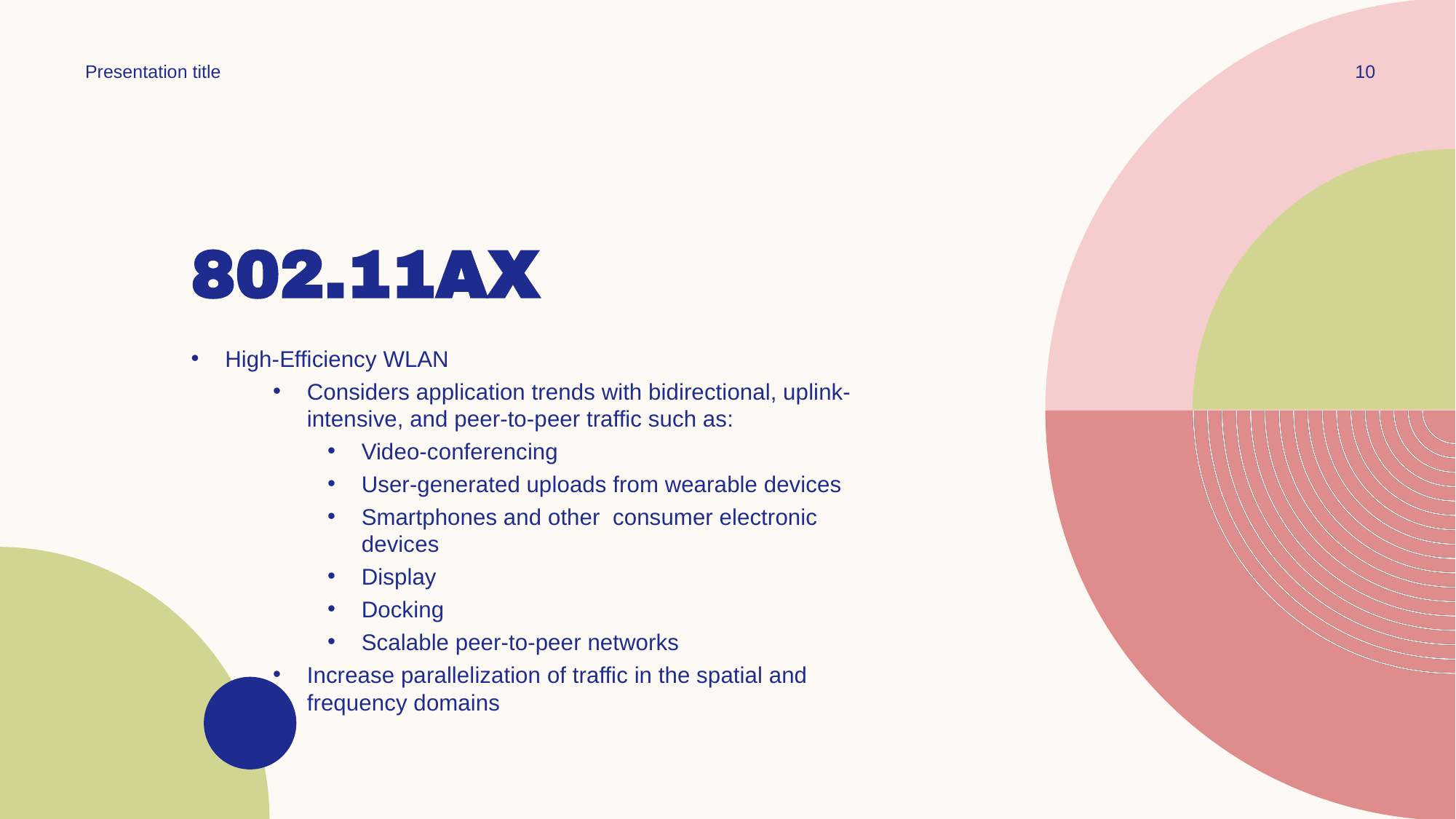

Presentation title
10
# 802.11ax
High-Efficiency WLAN
Considers application trends with bidirectional, uplink-intensive, and peer-to-peer traffic such as:
Video-conferencing
User-generated uploads from wearable devices
Smartphones and other  consumer electronic devices
Display
Docking
Scalable peer-to-peer networks
Increase parallelization of traffic in the spatial and frequency domains